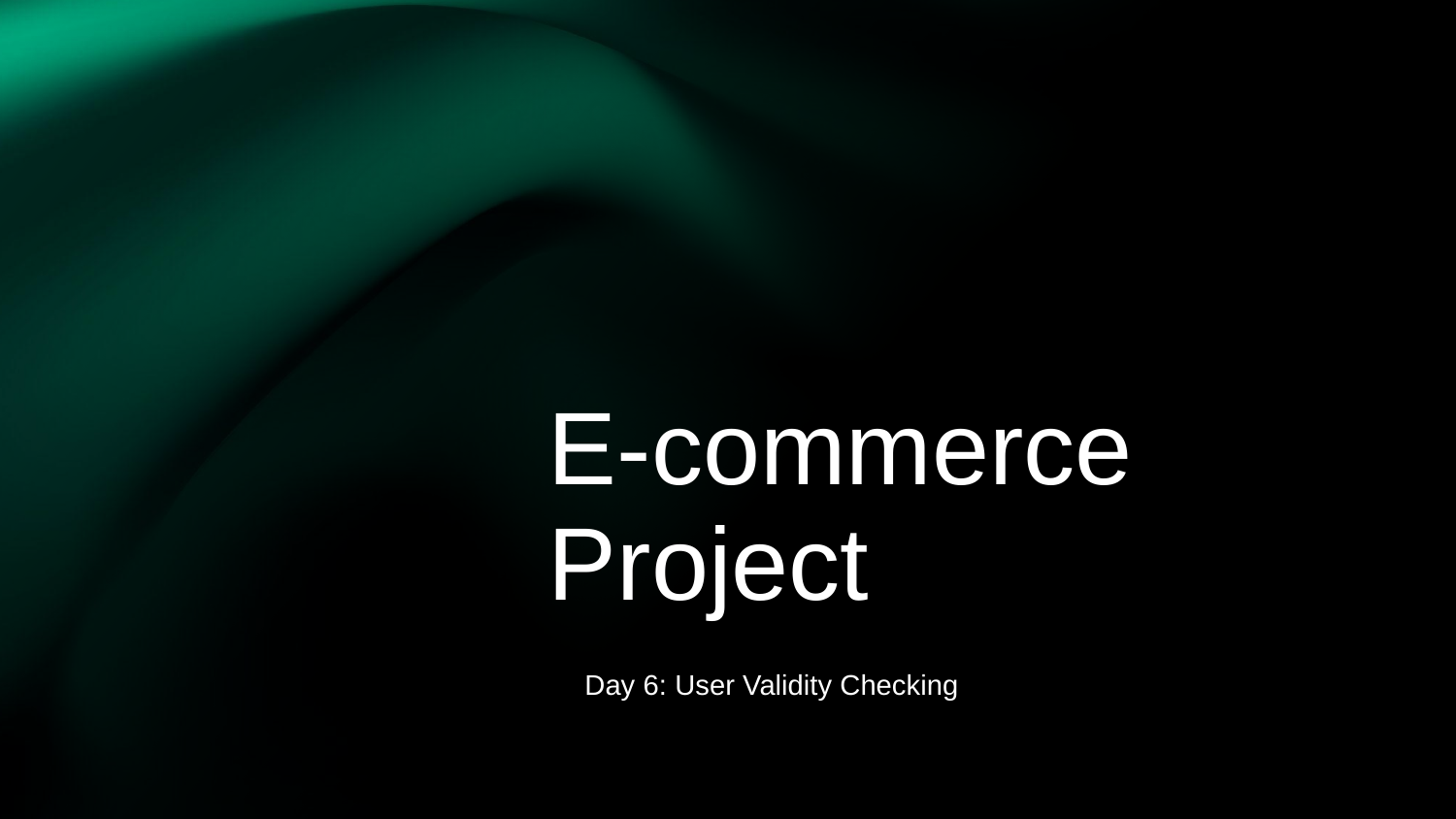

# E-commerce Project
Day 6: User Validity Checking